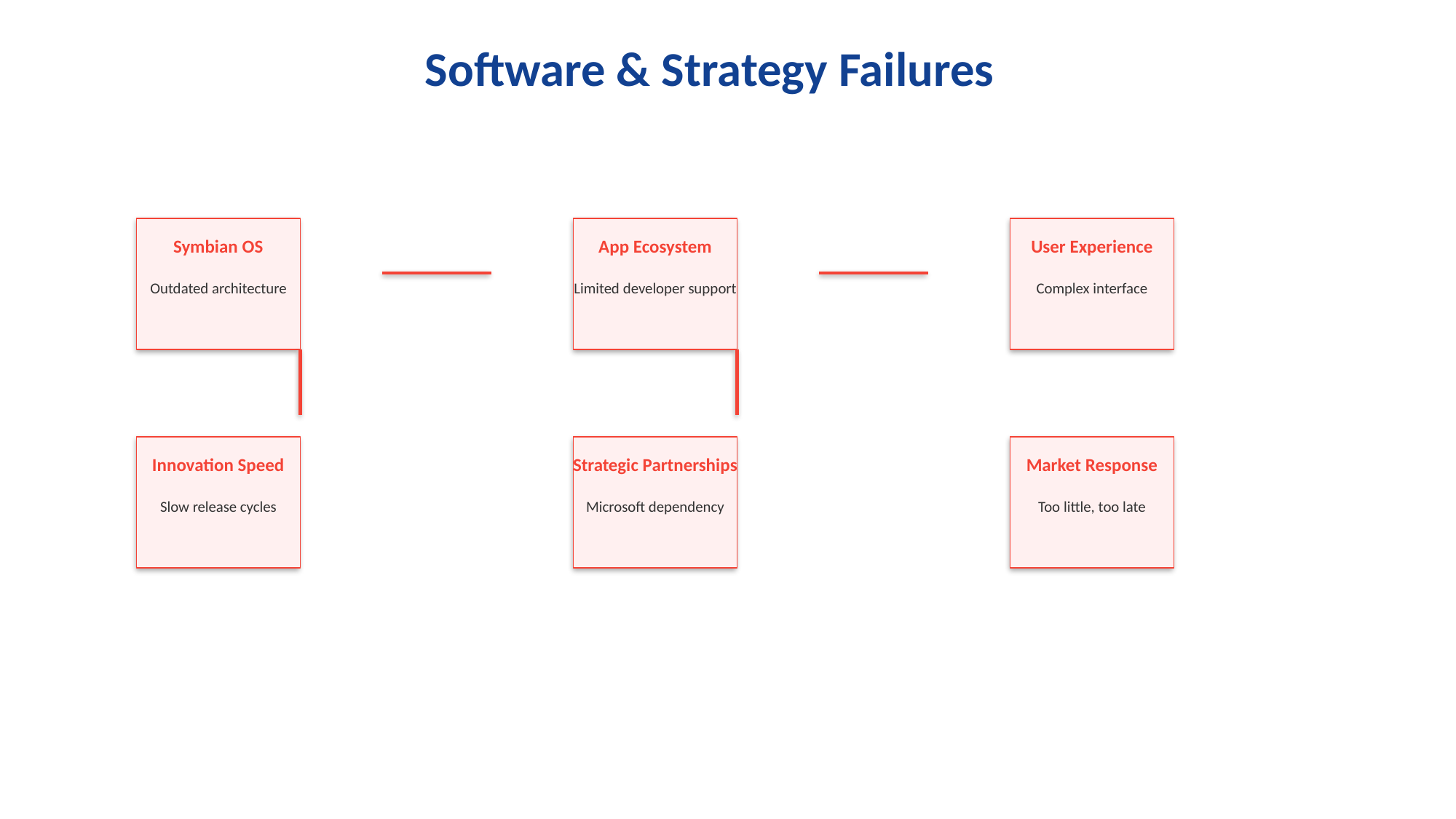

Software & Strategy Failures

Symbian OS
App Ecosystem
User Experience
Outdated architecture
Limited developer support
Complex interface

Innovation Speed
Strategic Partnerships
Market Response
Slow release cycles
Microsoft dependency
Too little, too late